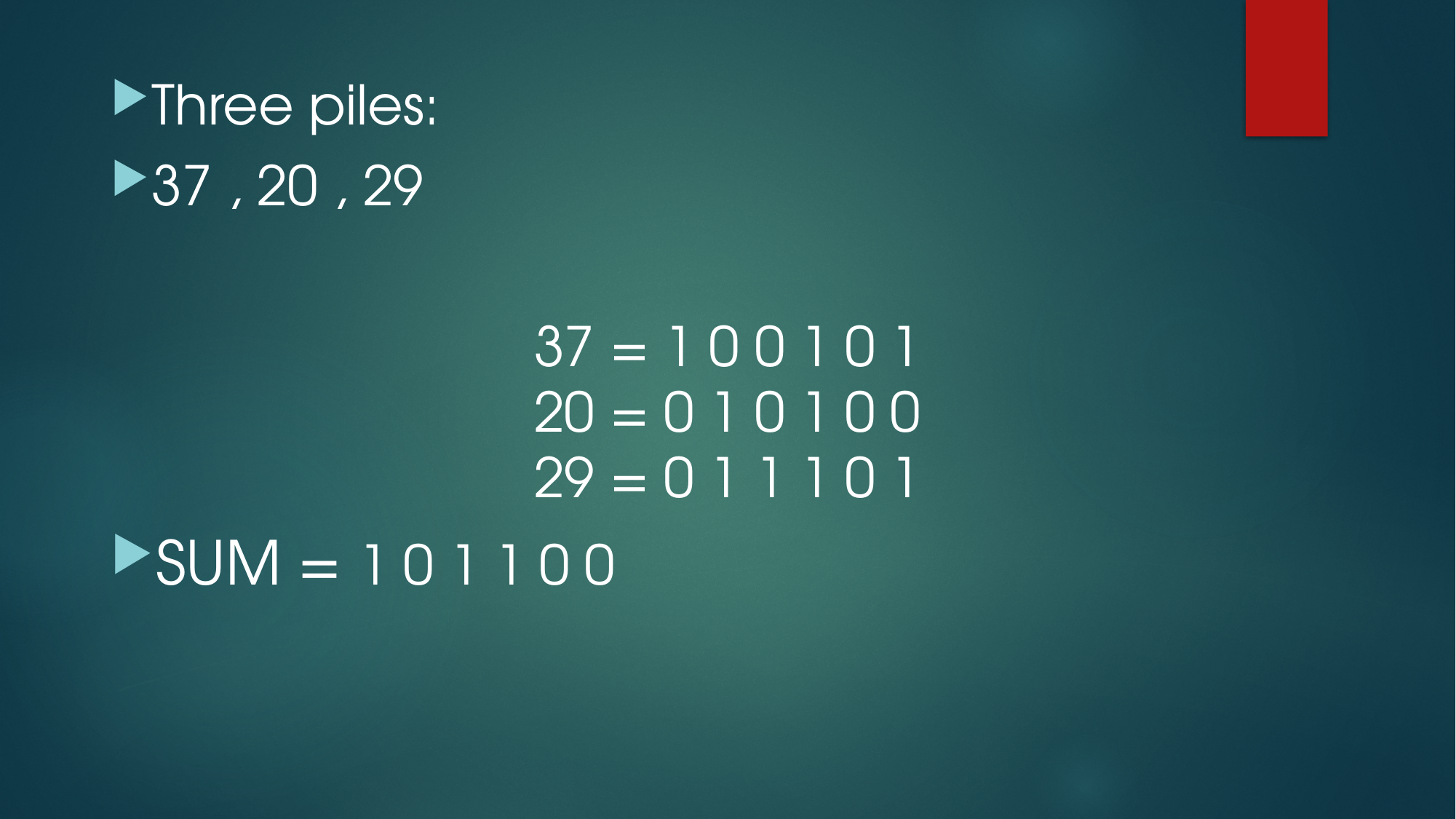

Three piles:
37 , 20 , 29

37 = 1 0 0 1 0 1
20 = 0 1 0 1 0 0
29 = 0 1 1 1 0 1
SUM = 1 0 1 1 0 0